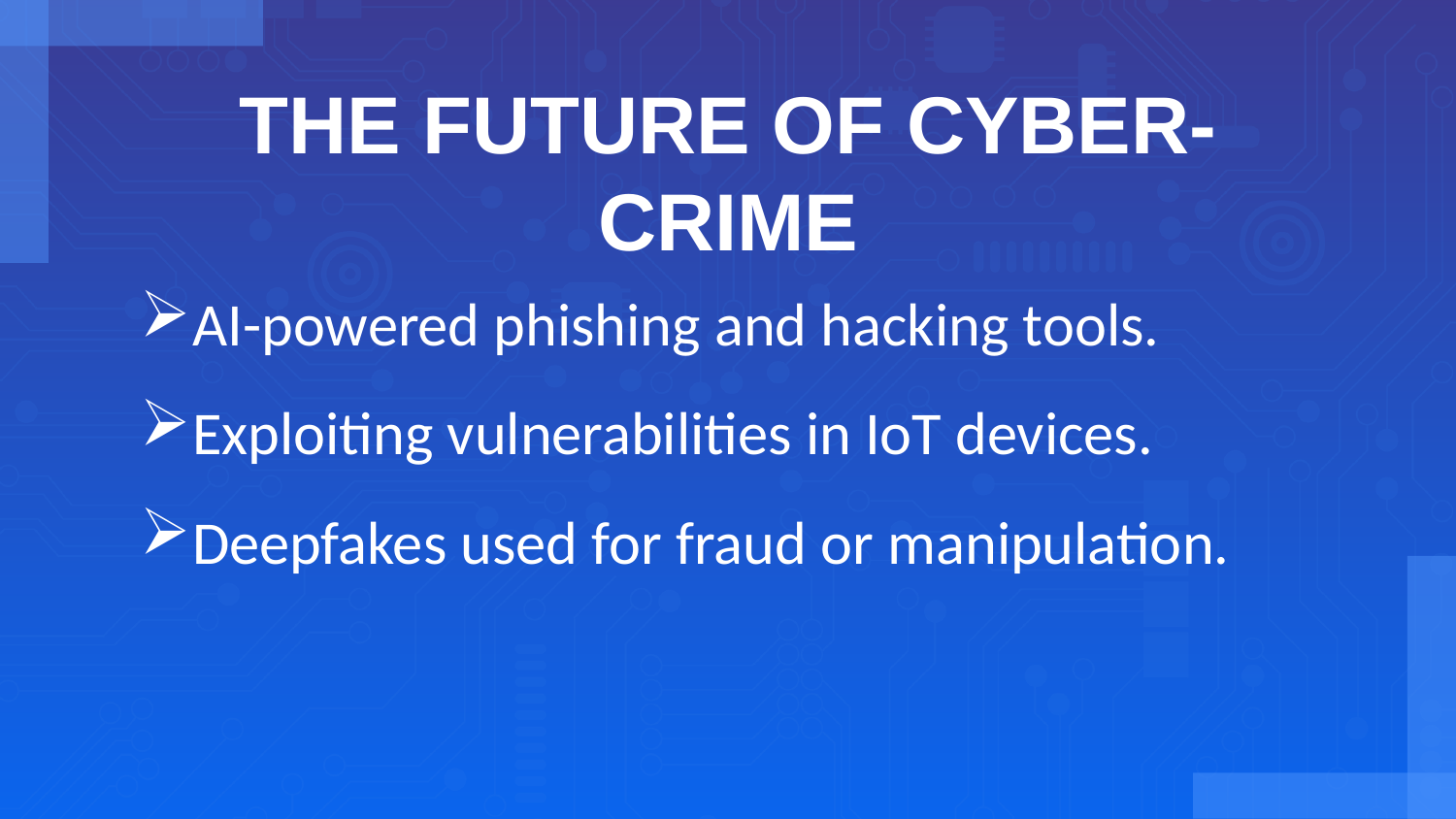

# THE FUTURE OF CYBER-CRIME
AI-powered phishing and hacking tools.
Exploiting vulnerabilities in IoT devices.
Deepfakes used for fraud or manipulation.